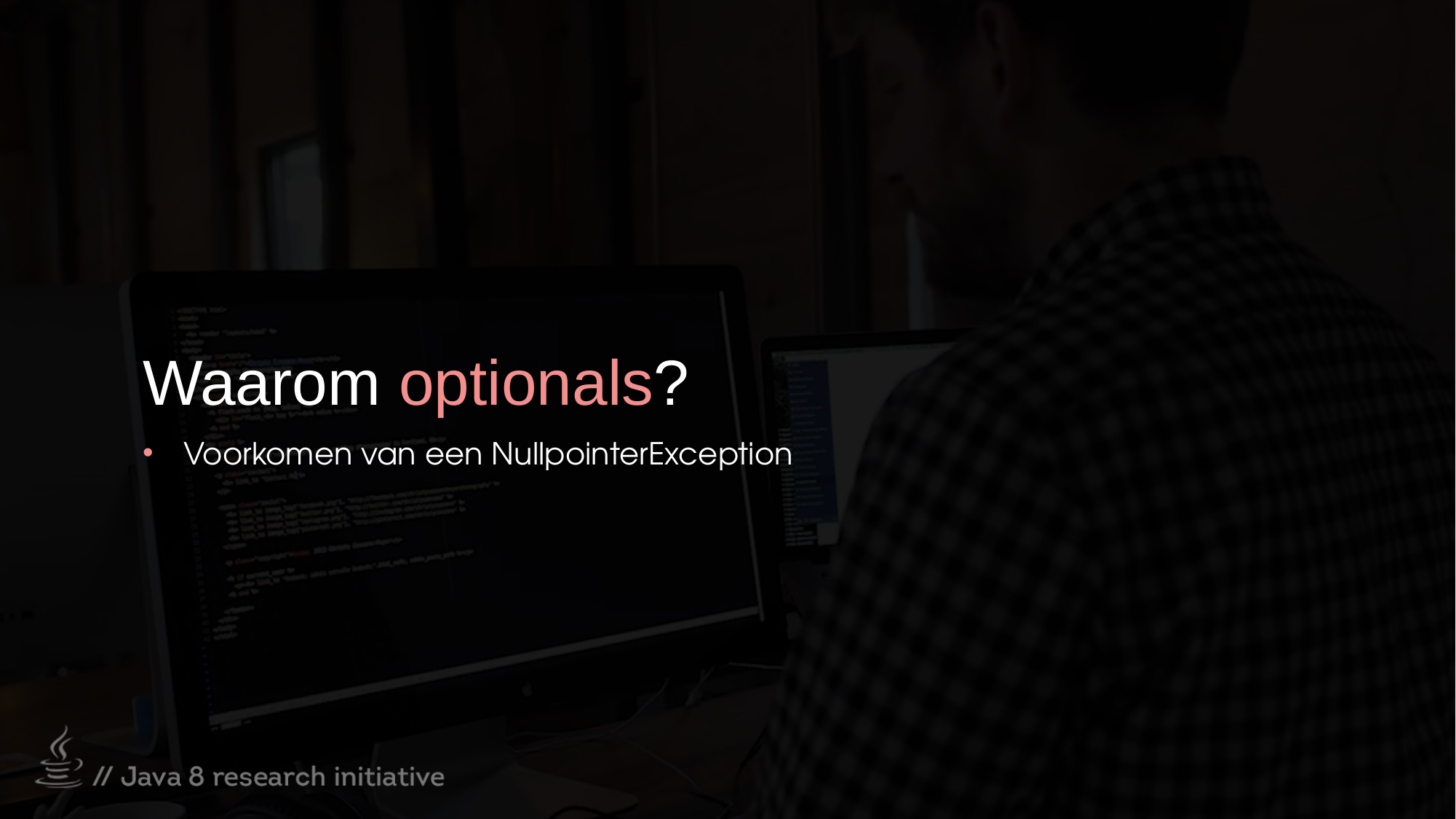

# Waarom optionals?
Voorkomen van een NullpointerException